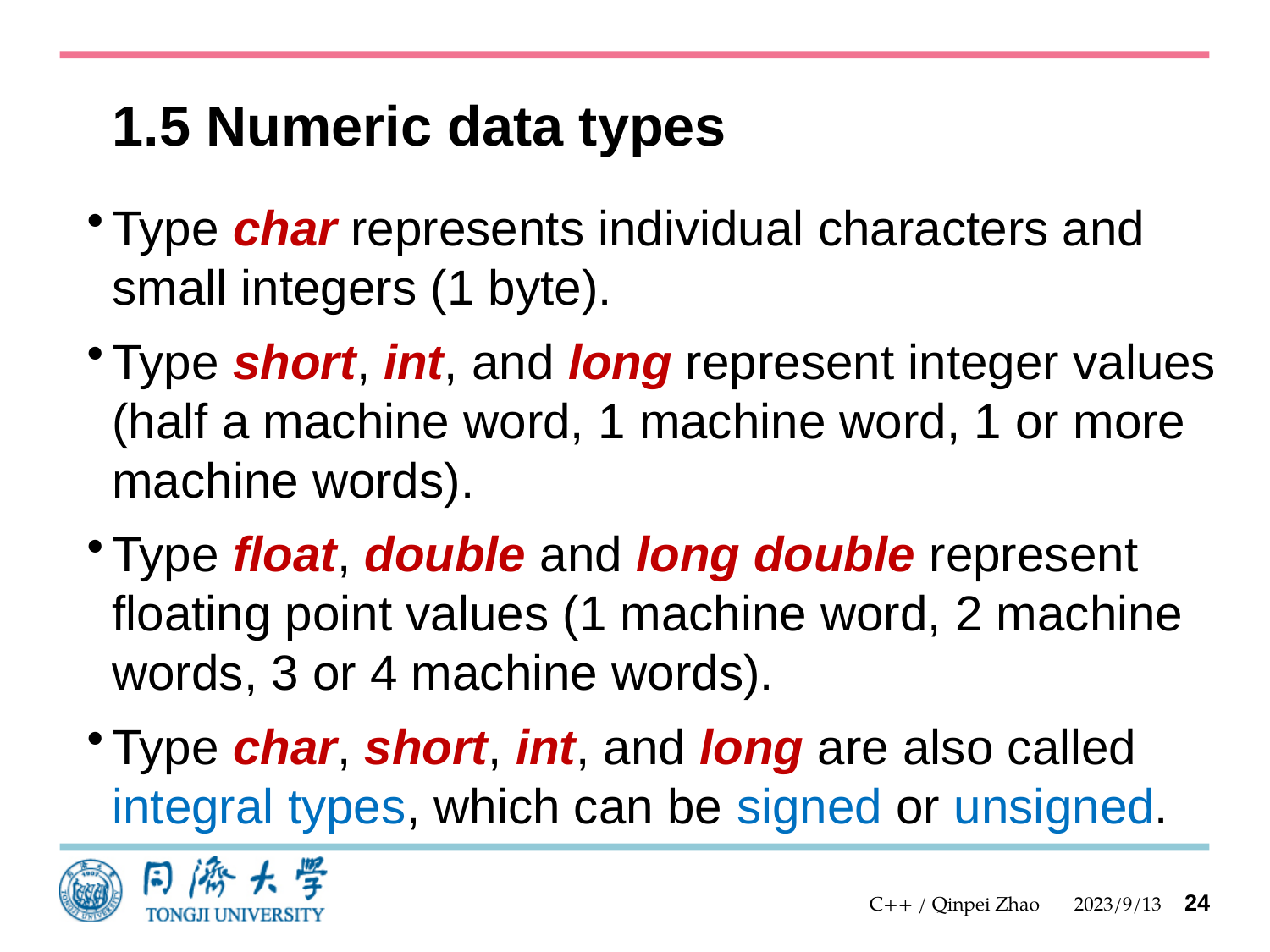

# 1.5 Numeric data types
Type char represents individual characters and small integers (1 byte).
Type short, int, and long represent integer values (half a machine word, 1 machine word, 1 or more machine words).
Type float, double and long double represent floating point values (1 machine word, 2 machine words, 3 or 4 machine words).
Type char, short, int, and long are also called integral types, which can be signed or unsigned.
C++ / Qinpei Zhao
2023/9/13
24